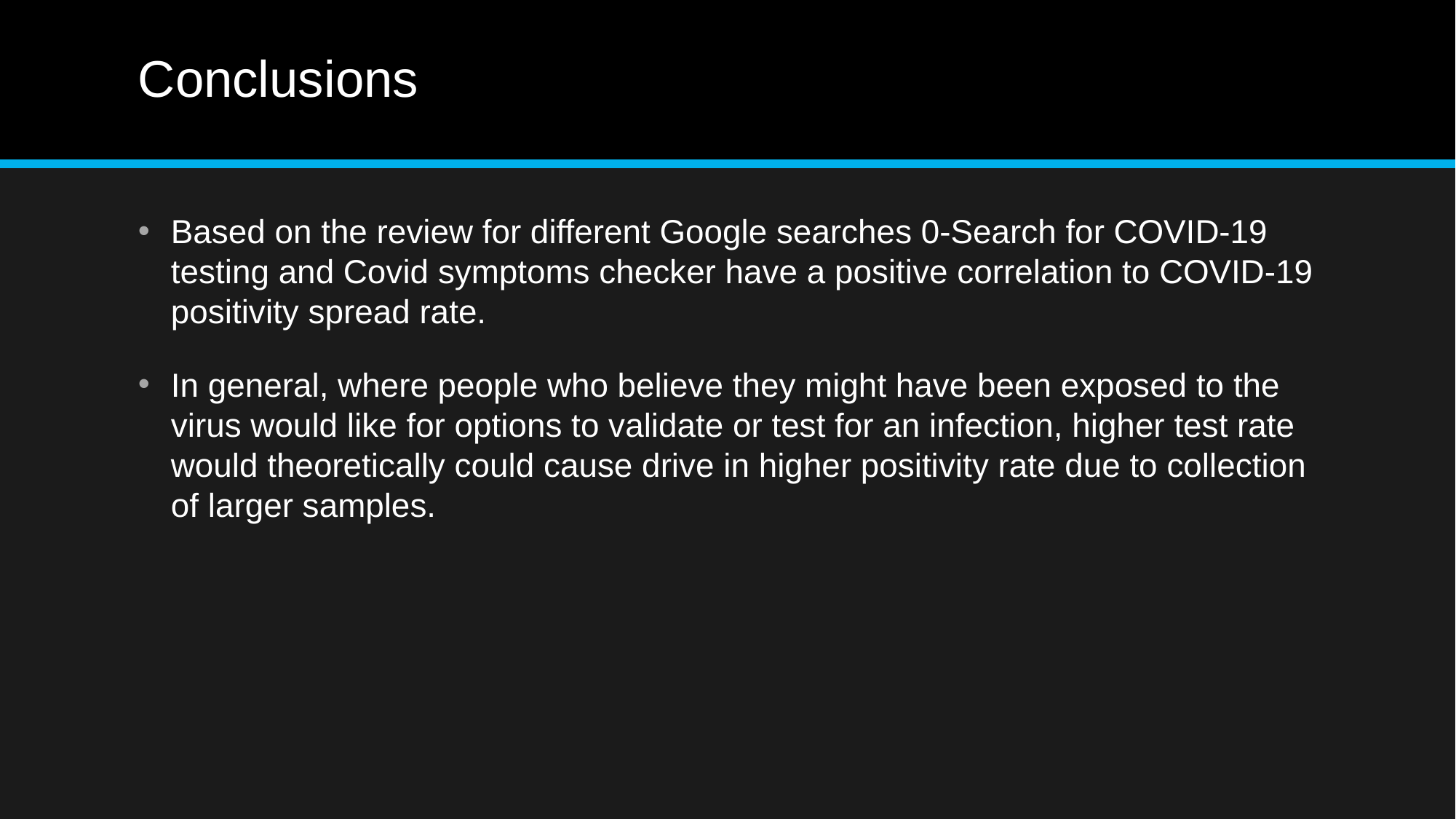

# Conclusions
Based on the review for different Google searches 0-Search for COVID-19 testing and Covid symptoms checker have a positive correlation to COVID-19 positivity spread rate.
In general, where people who believe they might have been exposed to the virus would like for options to validate or test for an infection, higher test rate would theoretically could cause drive in higher positivity rate due to collection of larger samples.